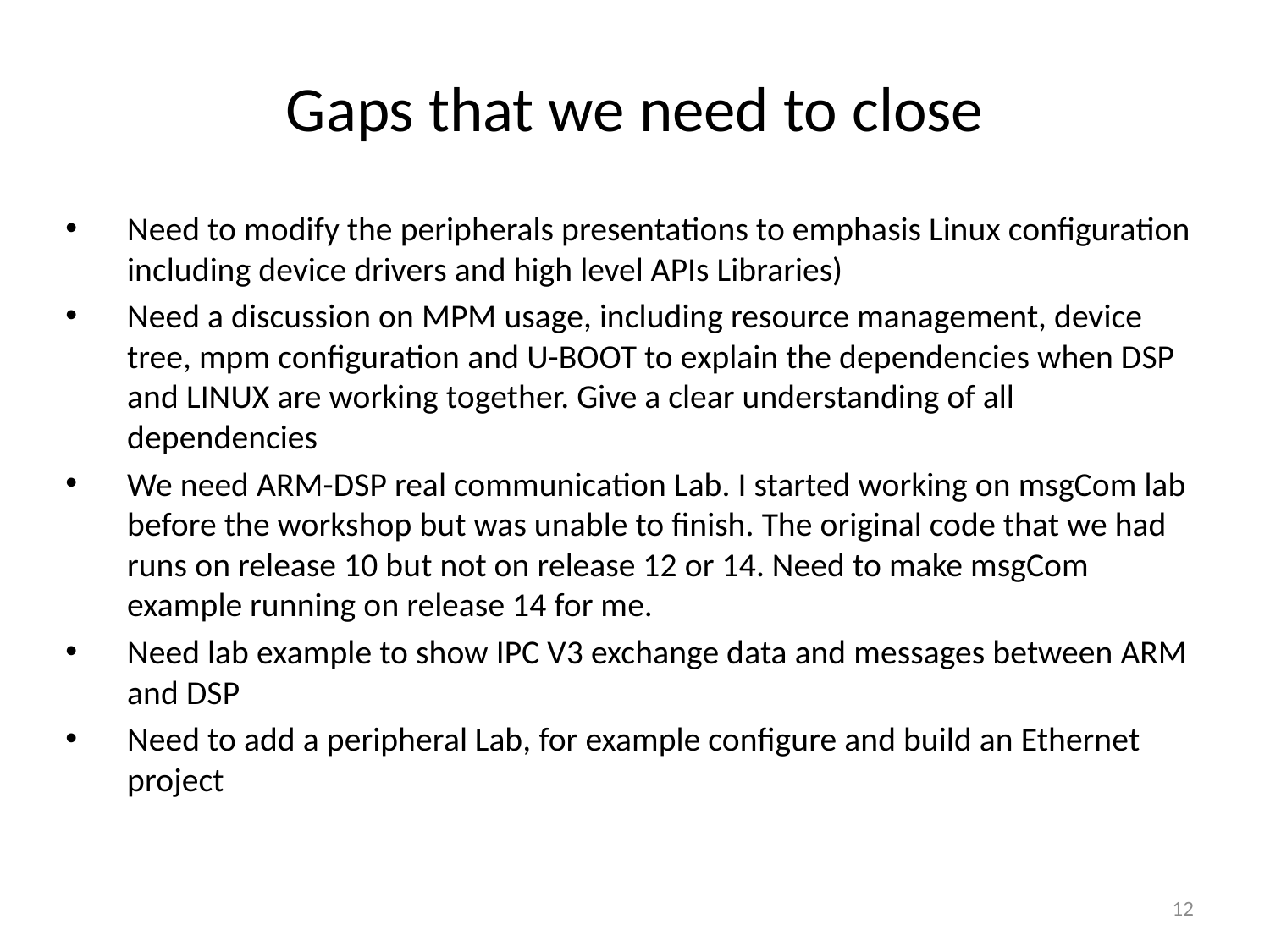

# Gaps that we need to close
Need to modify the peripherals presentations to emphasis Linux configuration including device drivers and high level APIs Libraries)
Need a discussion on MPM usage, including resource management, device tree, mpm configuration and U-BOOT to explain the dependencies when DSP and LINUX are working together. Give a clear understanding of all dependencies
We need ARM-DSP real communication Lab. I started working on msgCom lab  before the workshop but was unable to finish. The original code that we had runs on release 10 but not on release 12 or 14. Need to make msgCom example running on release 14 for me.
Need lab example to show IPC V3 exchange data and messages between ARM and DSP
Need to add a peripheral Lab, for example configure and build an Ethernet project

12